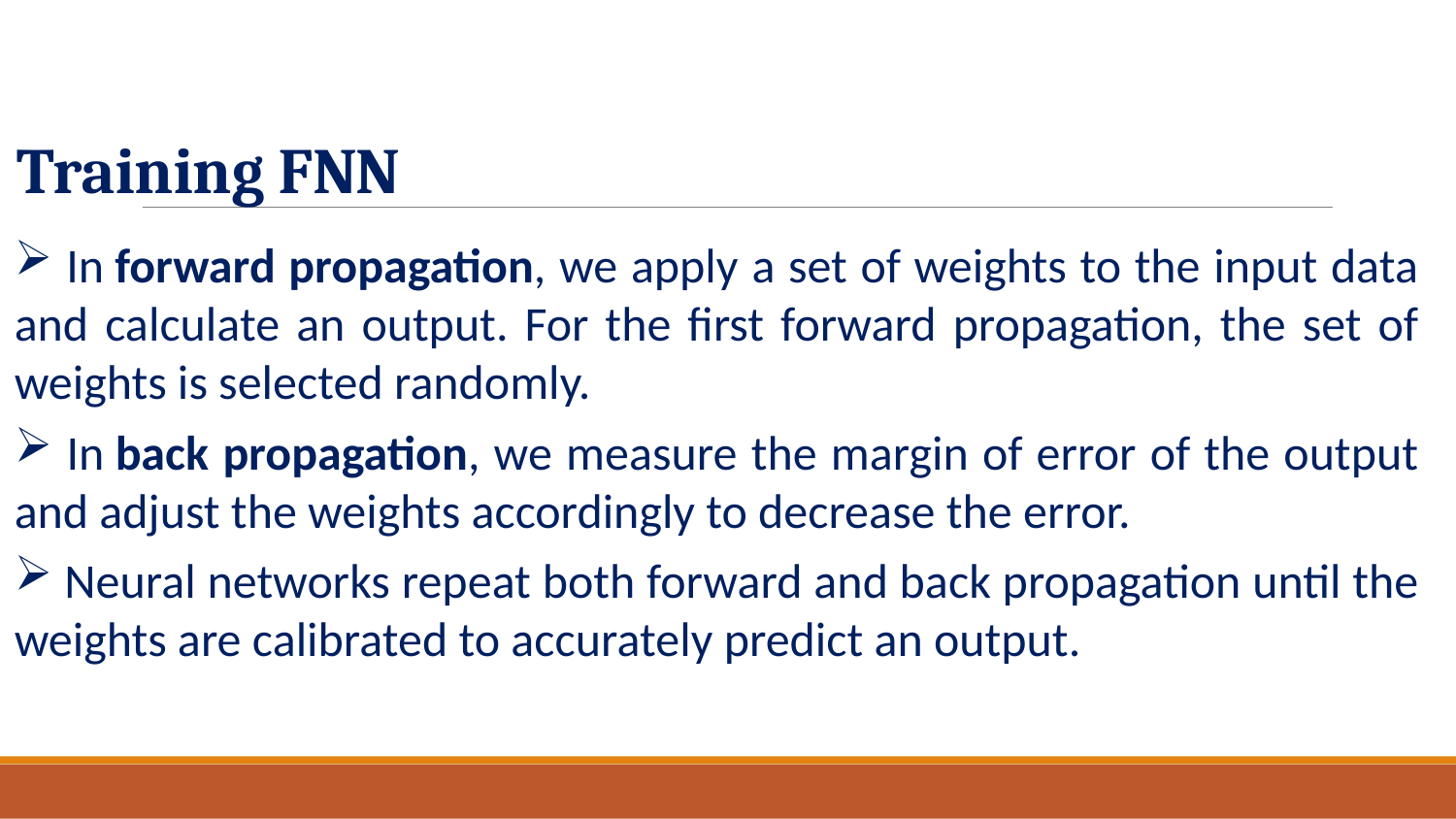

Training FNN
 In forward propagation, we apply a set of weights to the input data and calculate an output. For the first forward propagation, the set of weights is selected randomly.
 In back propagation, we measure the margin of error of the output and adjust the weights accordingly to decrease the error.
 Neural networks repeat both forward and back propagation until the weights are calibrated to accurately predict an output.